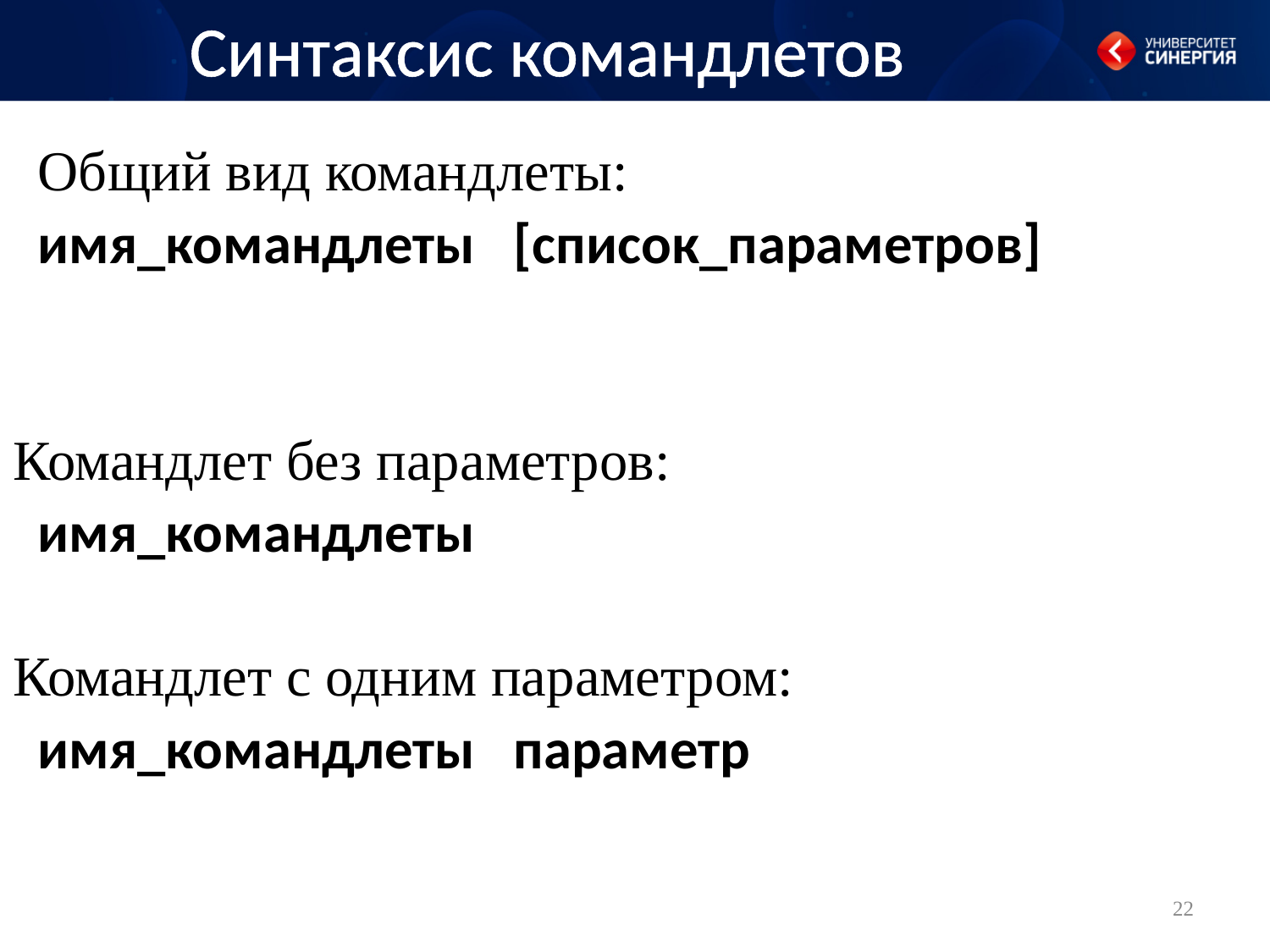

# Синтаксис командлетов
Общий вид командлеты:
имя_командлеты   [список_параметров]

Командлет без параметров:
имя_командлеты

Командлет с одним параметром:
имя_командлеты   параметр

22